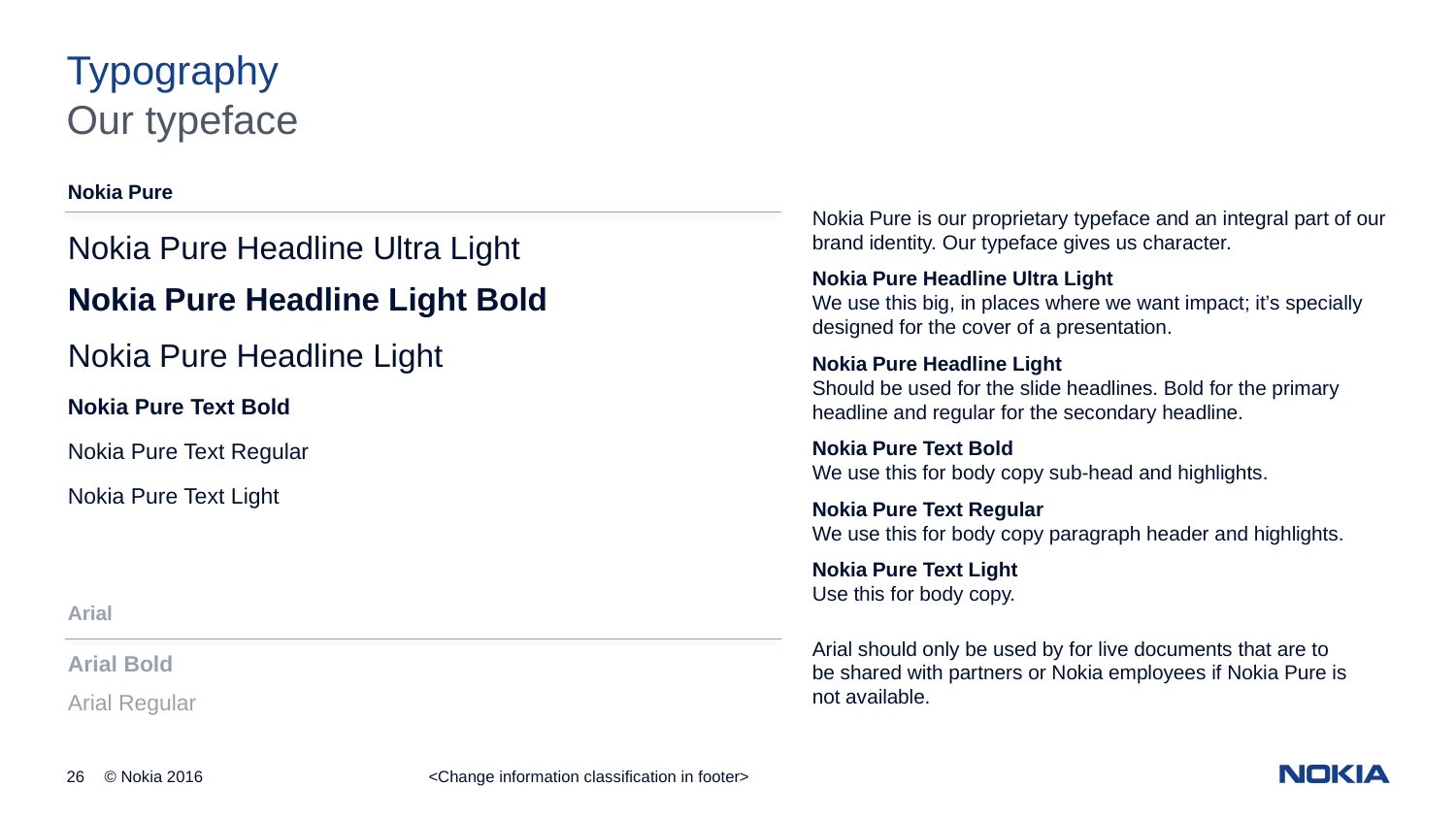

# Typography
Our typeface

Nokia Pure
Nokia Pure Headline Ultra Light
Nokia Pure Headline Light Bold
Nokia Pure Headline Light
Nokia Pure Text Bold
Nokia Pure Text Regular
Nokia Pure Text Light
Nokia Pure is our proprietary typeface and an integral part of our brand identity. Our typeface gives us character.
Nokia Pure Headline Ultra Light
We use this big, in places where we want impact; it’s specially designed for the cover of a presentation.
Nokia Pure Headline Light
Should be used for the slide headlines. Bold for the primary headline and regular for the secondary headline.
Nokia Pure Text Bold
We use this for body copy sub-head and highlights.
Nokia Pure Text Regular
We use this for body copy paragraph header and highlights.
Nokia Pure Text Light
Use this for body copy.
Arial should only be used by for live documents that are to
be shared with partners or Nokia employees if Nokia Pure is
not available.
Arial
Arial Bold
Arial Regular
<Change information classification in footer>